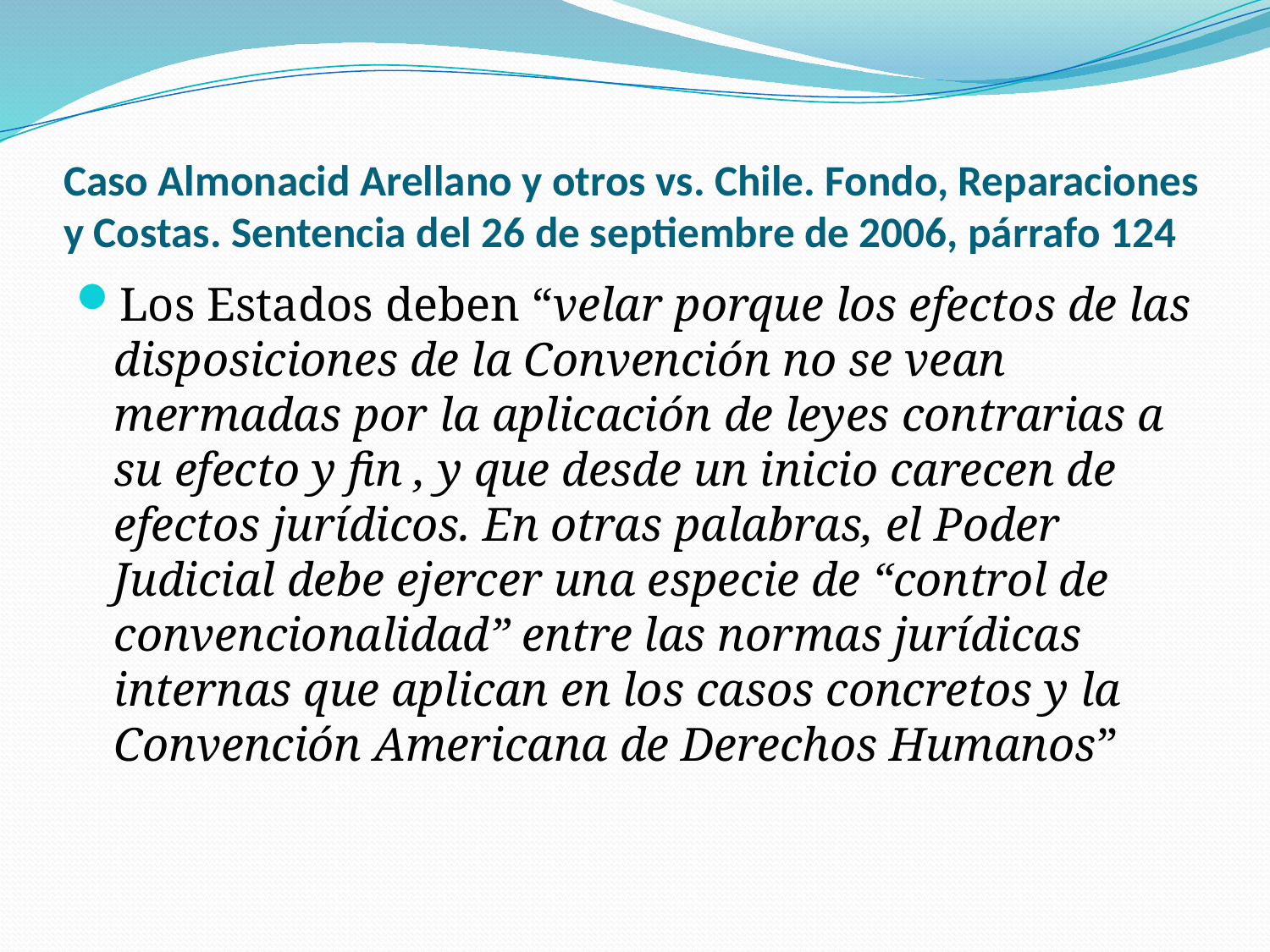

# Caso Almonacid Arellano y otros vs. Chile. Fondo, Reparaciones y Costas. Sentencia del 26 de septiembre de 2006, párrafo 124
Los Estados deben “velar porque los efectos de las disposiciones de la Convención no se vean mermadas por la aplicación de leyes contrarias a su efecto y fin , y que desde un inicio carecen de efectos jurídicos. En otras palabras, el Poder Judicial debe ejercer una especie de “control de convencionalidad” entre las normas jurídicas internas que aplican en los casos concretos y la Convención Americana de Derechos Humanos”